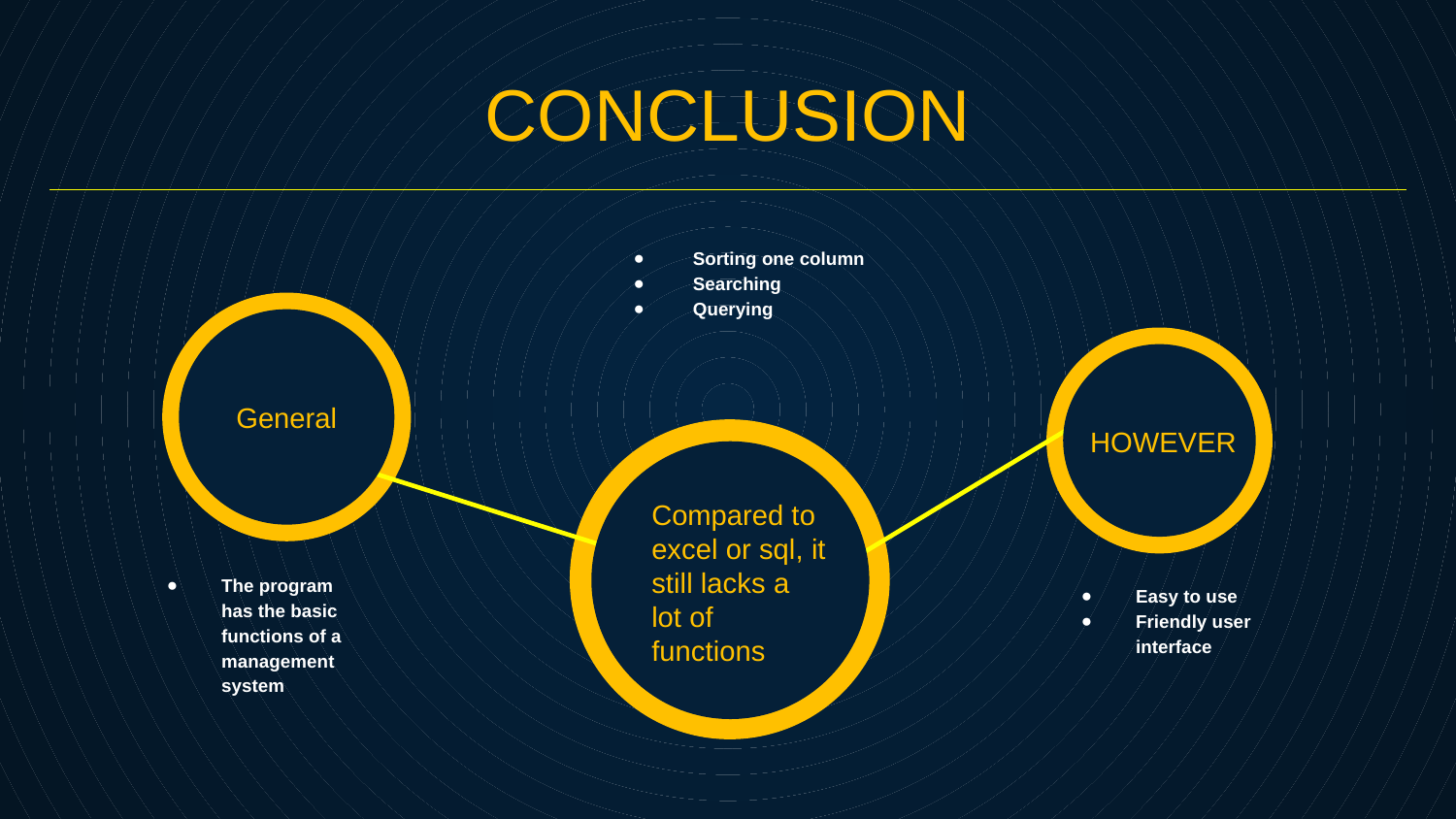

# CONCLUSION
 Sorting one column
 Searching
 Querying

General

HOWEVER

Compared to excel or sql, it still lacks a lot of functions

The program has the basic functions of a management system
Easy to use
Friendly user interface